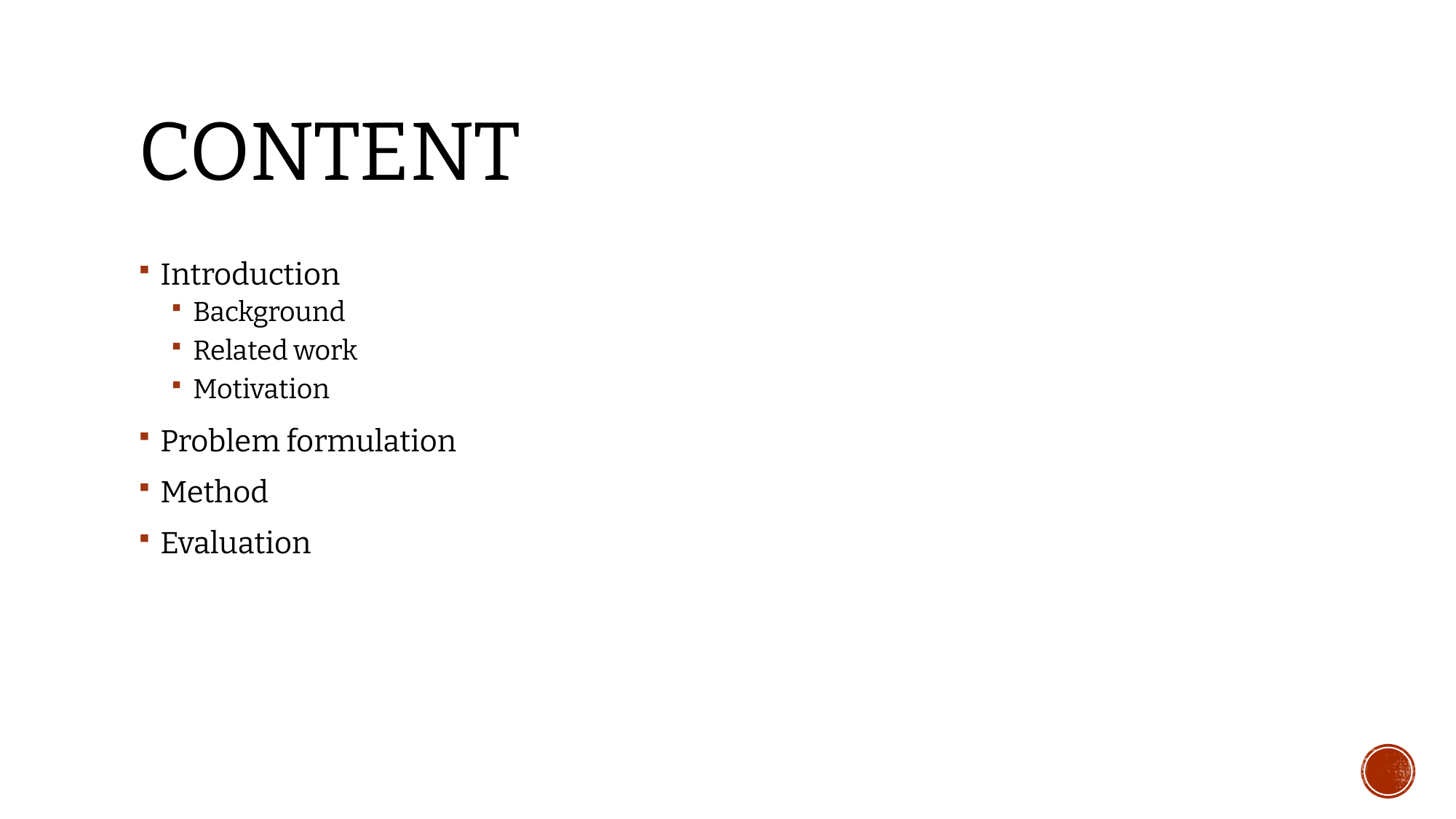

# Content
Introduction
Background
Related work
Motivation
Problem formulation
Method
Evaluation